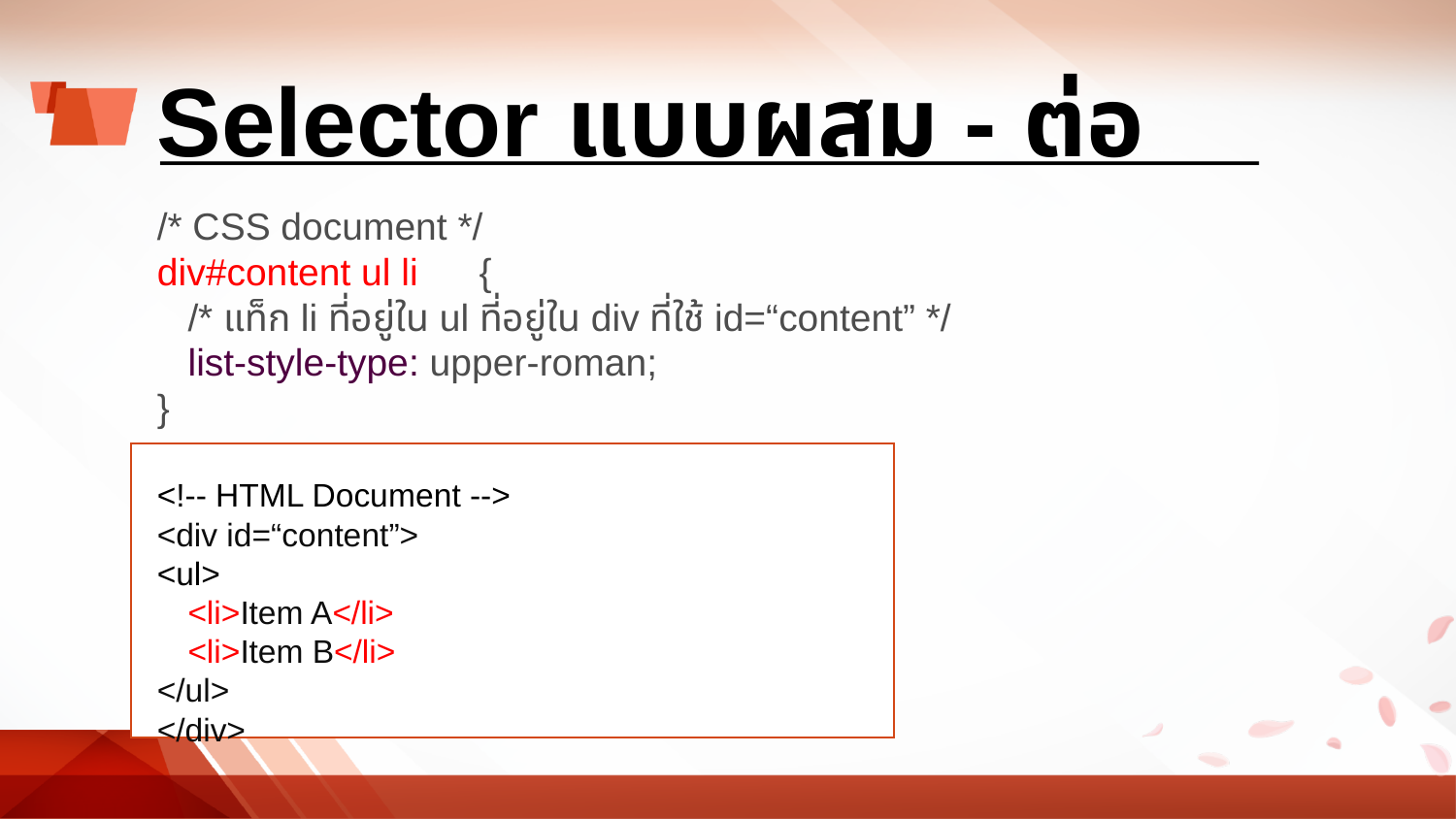

# Selector แบบผสม - ต่อ
/* CSS document */
div#content ul li	{
	/* แท็ก li ที่อยู่ใน ul ที่อยู่ใน div ที่ใช้ id=“content” */
	list-style-type: upper-roman;
}

<!-- HTML Document -->
<div id=“content”>
<ul>
	<li>Item A</li>
	<li>Item B</li>
</ul>
</div>

37